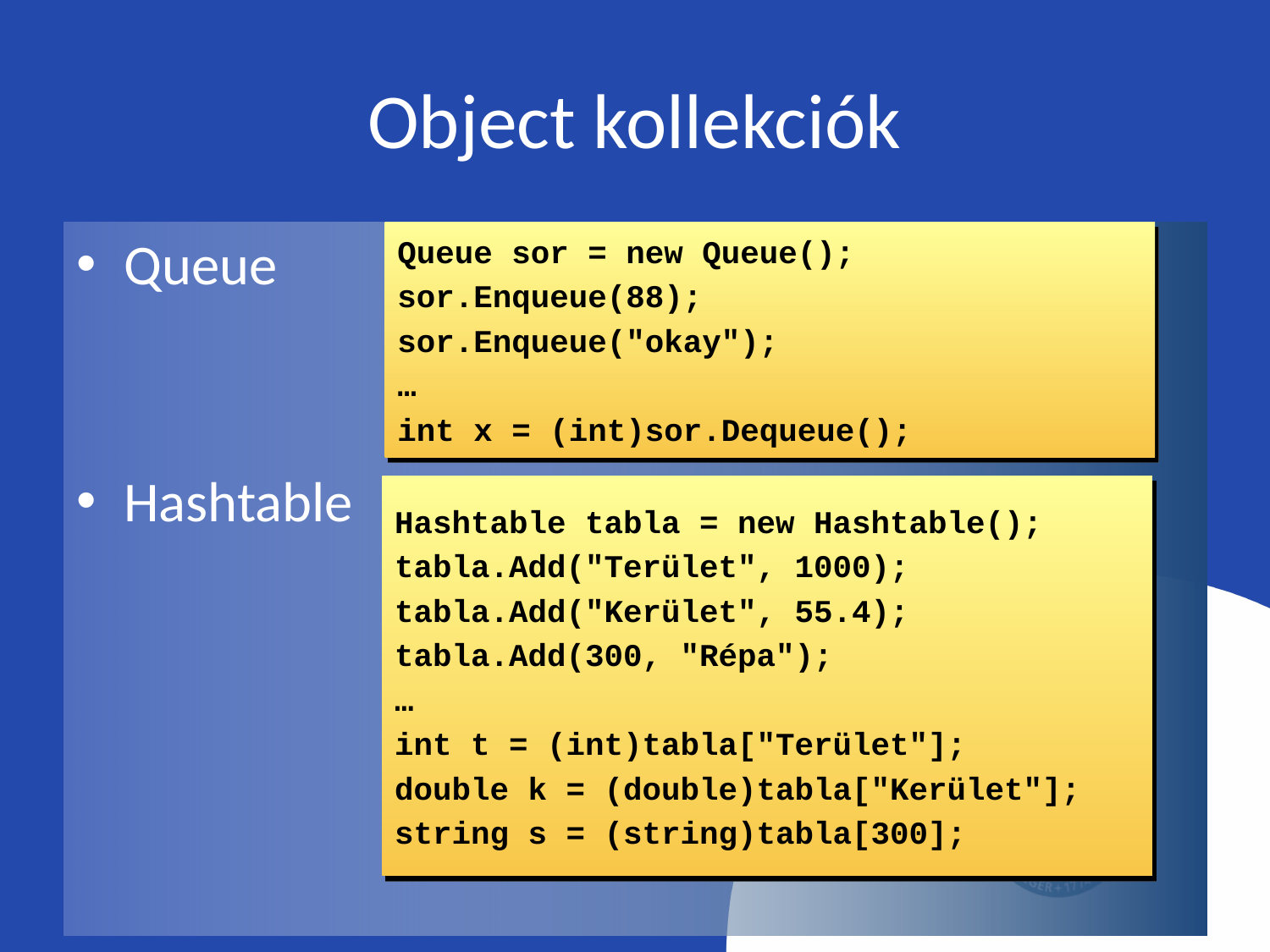

# Object kollekciók
Queue

Hashtable
Queue sor = new Queue();
sor.Enqueue(88);
sor.Enqueue("okay");
…
int x = (int)sor.Dequeue();
Hashtable tabla = new Hashtable();
tabla.Add("Terület", 1000);
tabla.Add("Kerület", 55.4);
tabla.Add(300, "Répa");
…
int t = (int)tabla["Terület"];
double k = (double)tabla["Kerület"];
string s = (string)tabla[300];